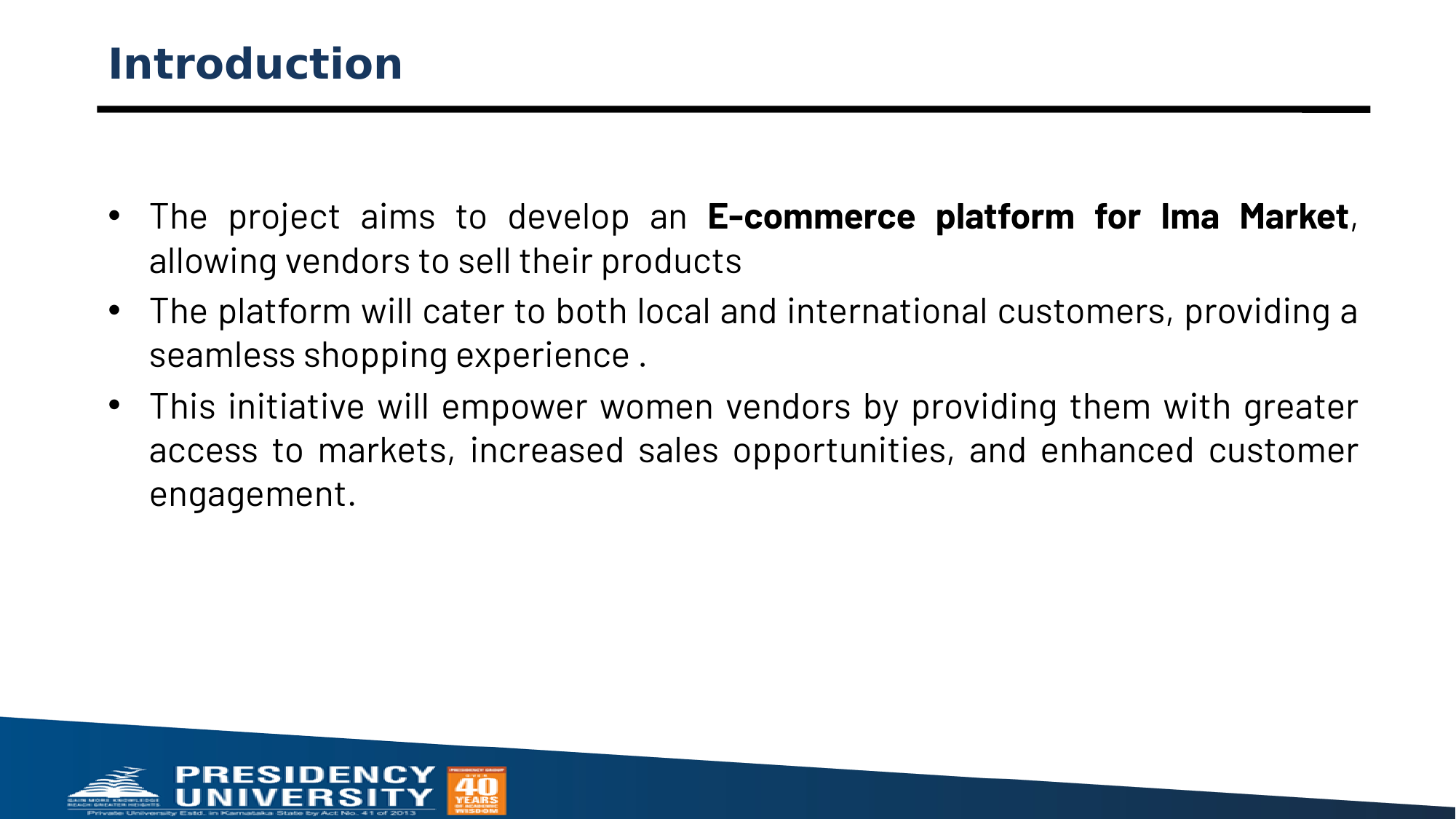

# Introduction

The project aims to develop an E-commerce platform for Ima Market, allowing vendors to sell their products
The platform will cater to both local and international customers, providing a seamless shopping experience .
This initiative will empower women vendors by providing them with greater access to markets, increased sales opportunities, and enhanced customer engagement.